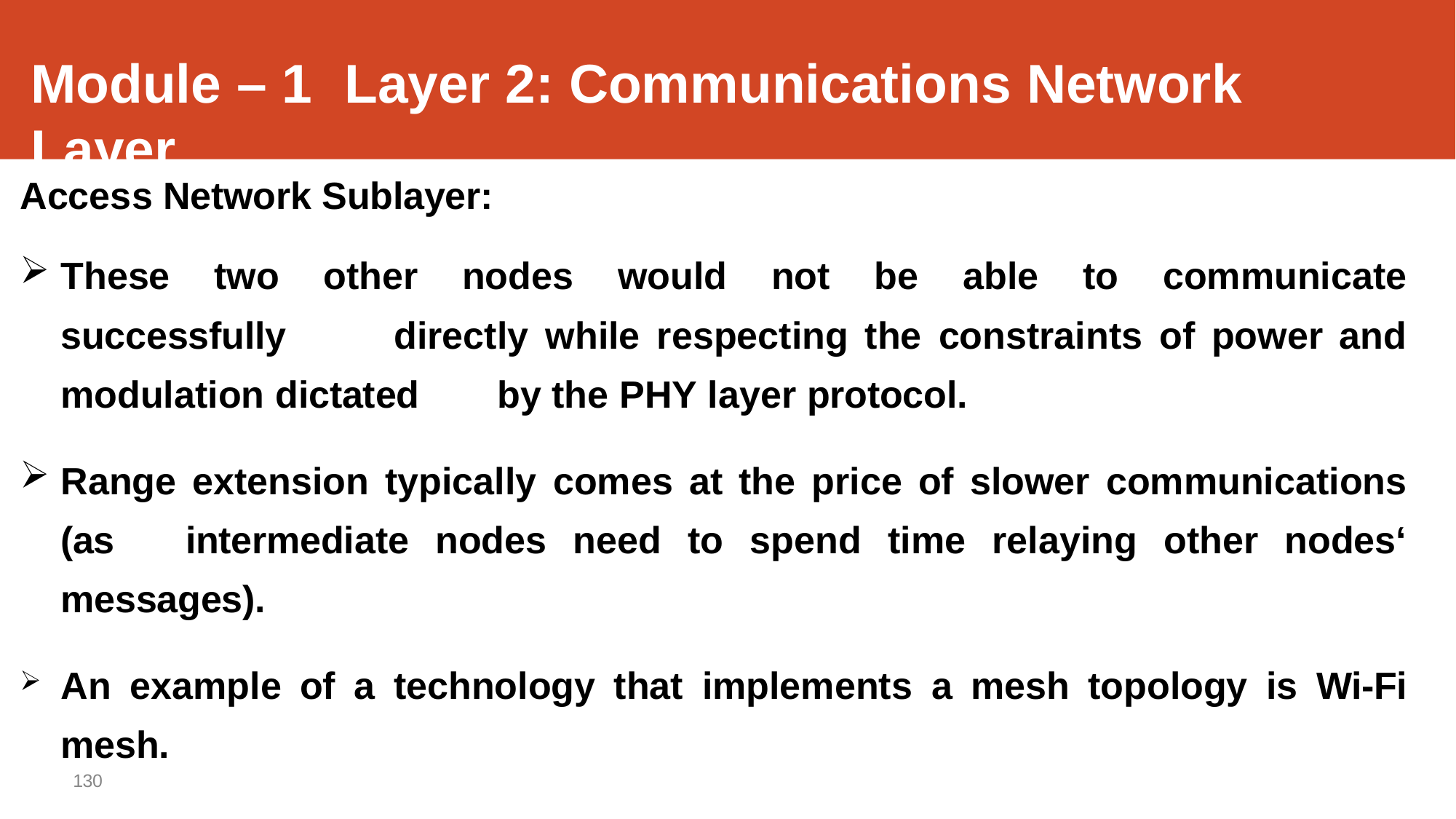

# Module – 1	Layer 2: Communications Network Layer
Access Network Sublayer:
These two other nodes would not be able to communicate successfully 	directly while respecting the constraints of power and modulation dictated 	by the PHY layer protocol.
Range extension typically comes at the price of slower communications (as 	intermediate nodes need to spend time relaying other nodes‘ messages).
An example of a technology that implements a mesh topology is Wi-Fi mesh.
130